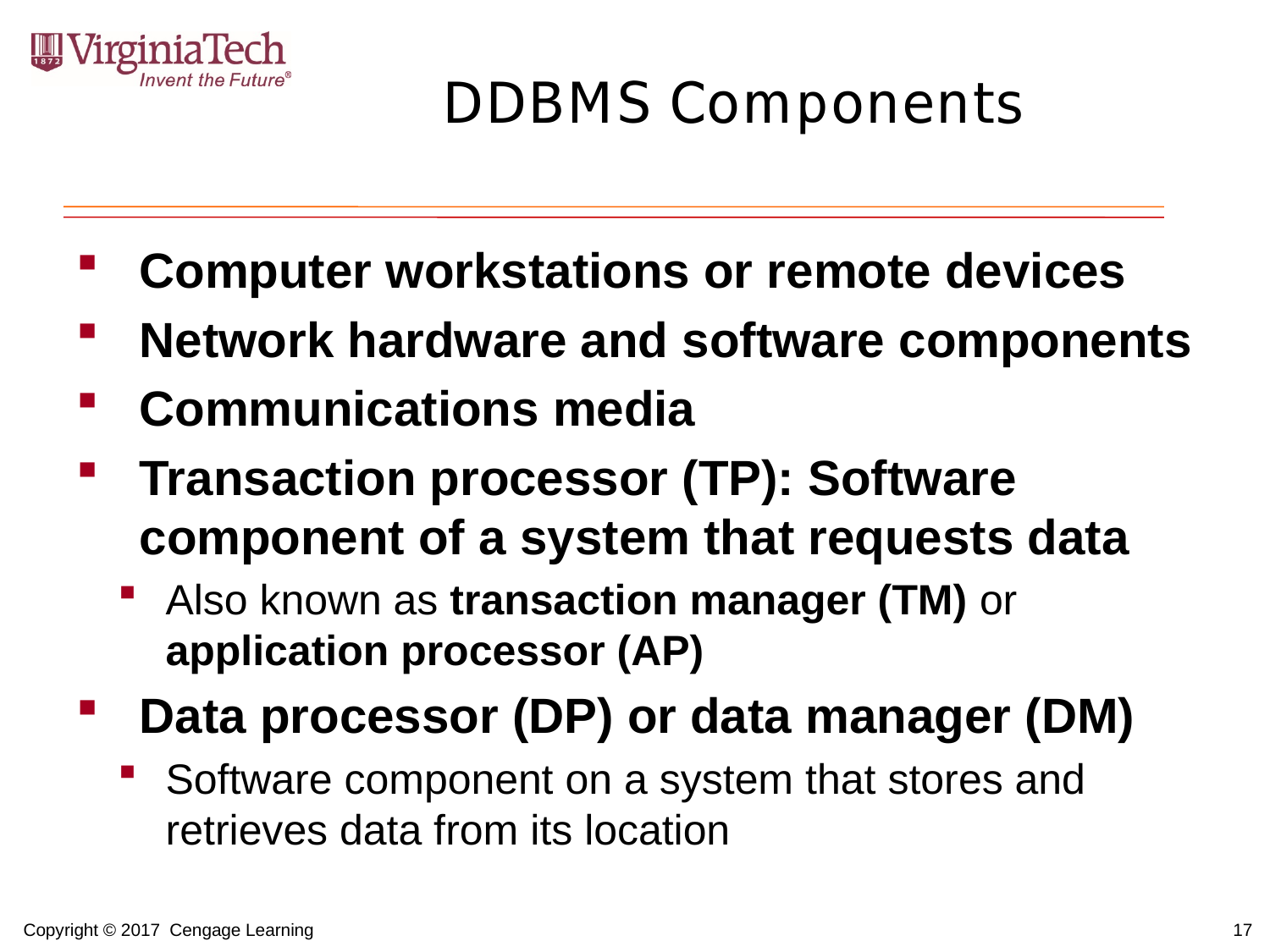

# DDBMS Components
Computer workstations or remote devices
Network hardware and software components
Communications media
Transaction processor (TP): Software component of a system that requests data
Also known as transaction manager (TM) or application processor (AP)
Data processor (DP) or data manager (DM)
Software component on a system that stores and retrieves data from its location
17
Copyright © 2017  Cengage Learning